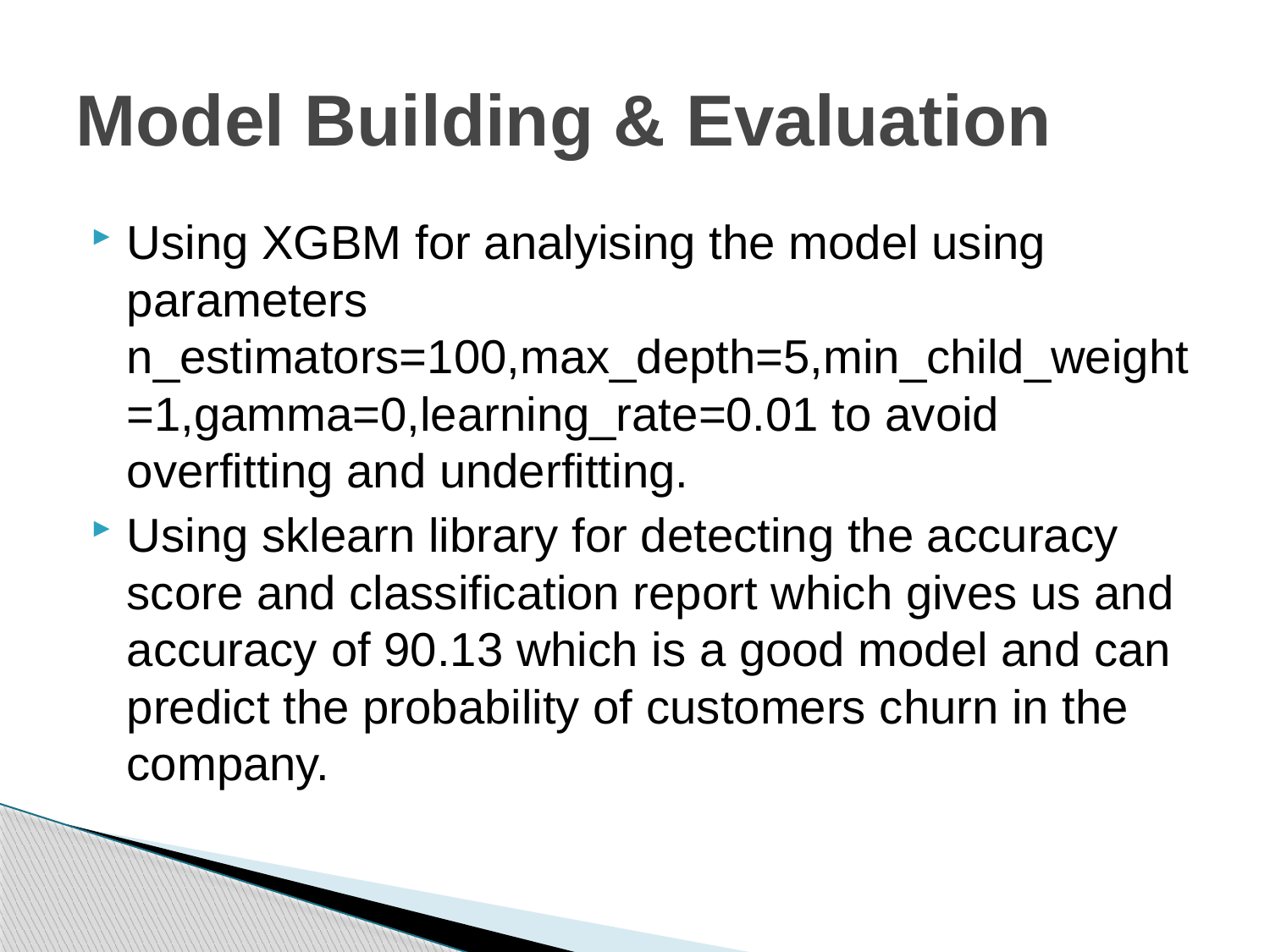

# Model Building & Evaluation
Using XGBM for analyising the model using parameters n_estimators=100,max_depth=5,min_child_weight=1,gamma=0,learning_rate=0.01 to avoid overfitting and underfitting.
Using sklearn library for detecting the accuracy score and classification report which gives us and accuracy of 90.13 which is a good model and can predict the probability of customers churn in the company.